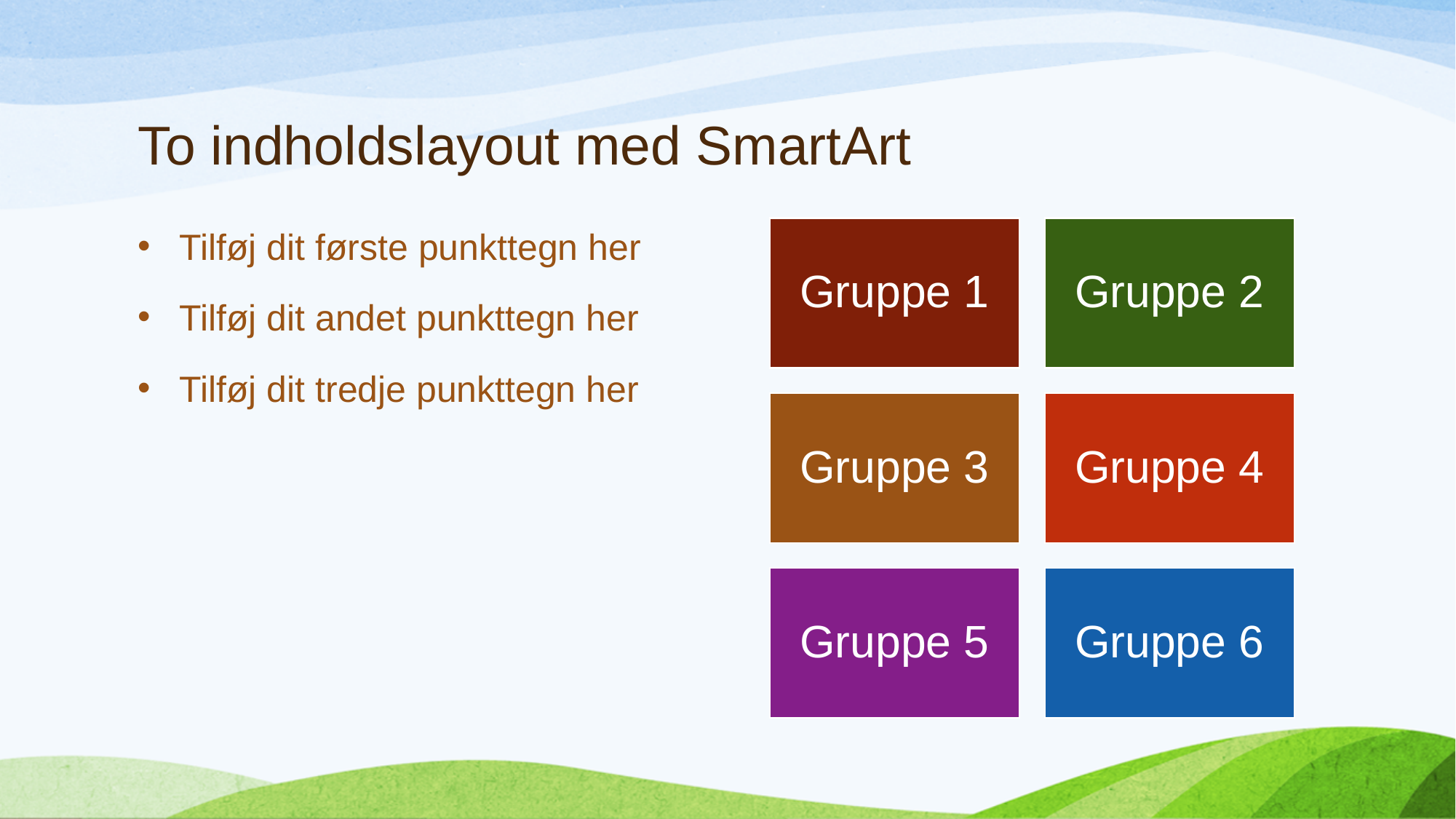

# To indholdslayout med SmartArt
Tilføj dit første punkttegn her
Tilføj dit andet punkttegn her
Tilføj dit tredje punkttegn her
Gruppe 1
Gruppe 2
Gruppe 3
Gruppe 4
Gruppe 5
Gruppe 6